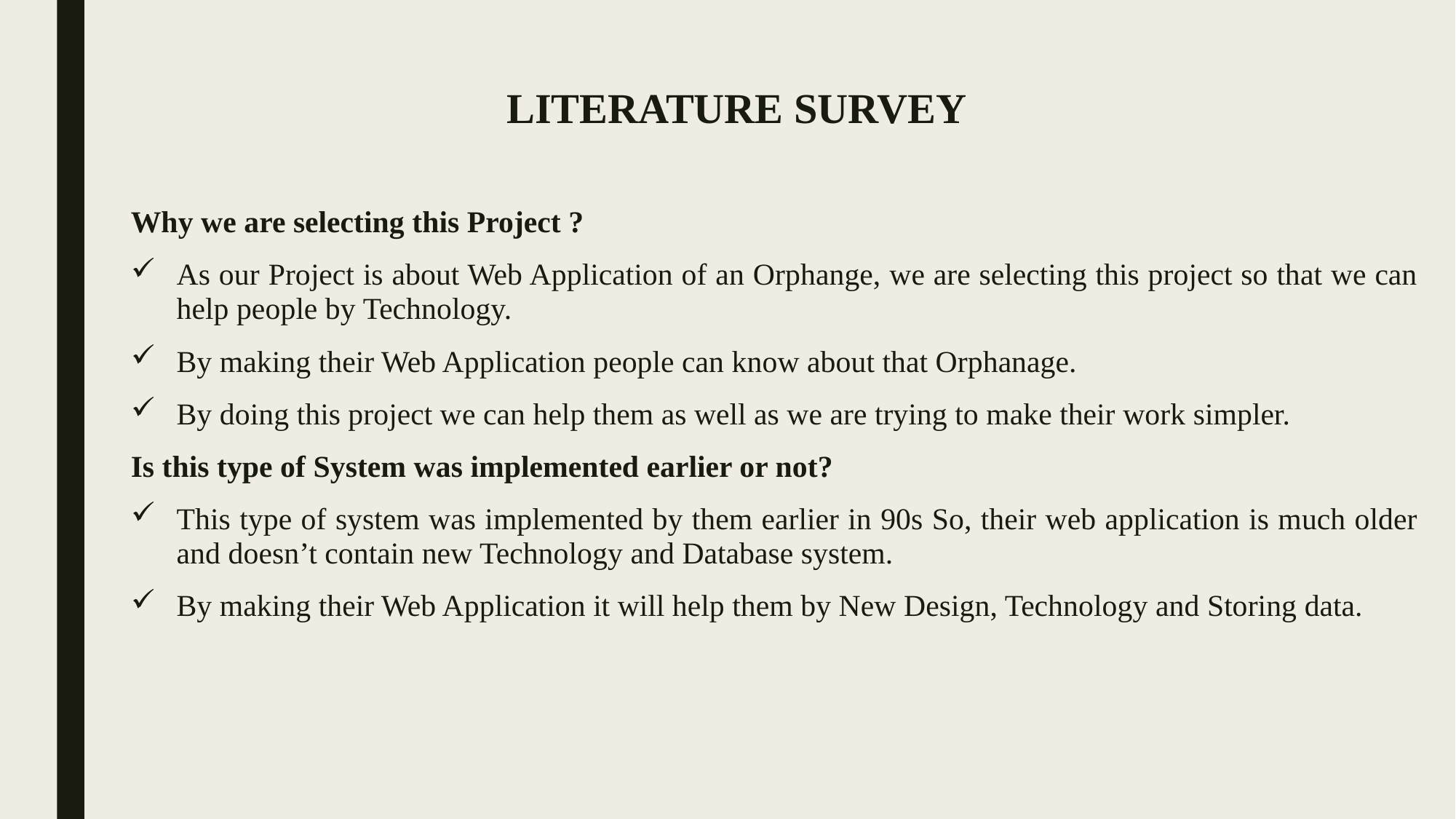

# LITERATURE SURVEY
Why we are selecting this Project ?
As our Project is about Web Application of an Orphange, we are selecting this project so that we can help people by Technology.
By making their Web Application people can know about that Orphanage.
By doing this project we can help them as well as we are trying to make their work simpler.
Is this type of System was implemented earlier or not?
This type of system was implemented by them earlier in 90s So, their web application is much older and doesn’t contain new Technology and Database system.
By making their Web Application it will help them by New Design, Technology and Storing data.